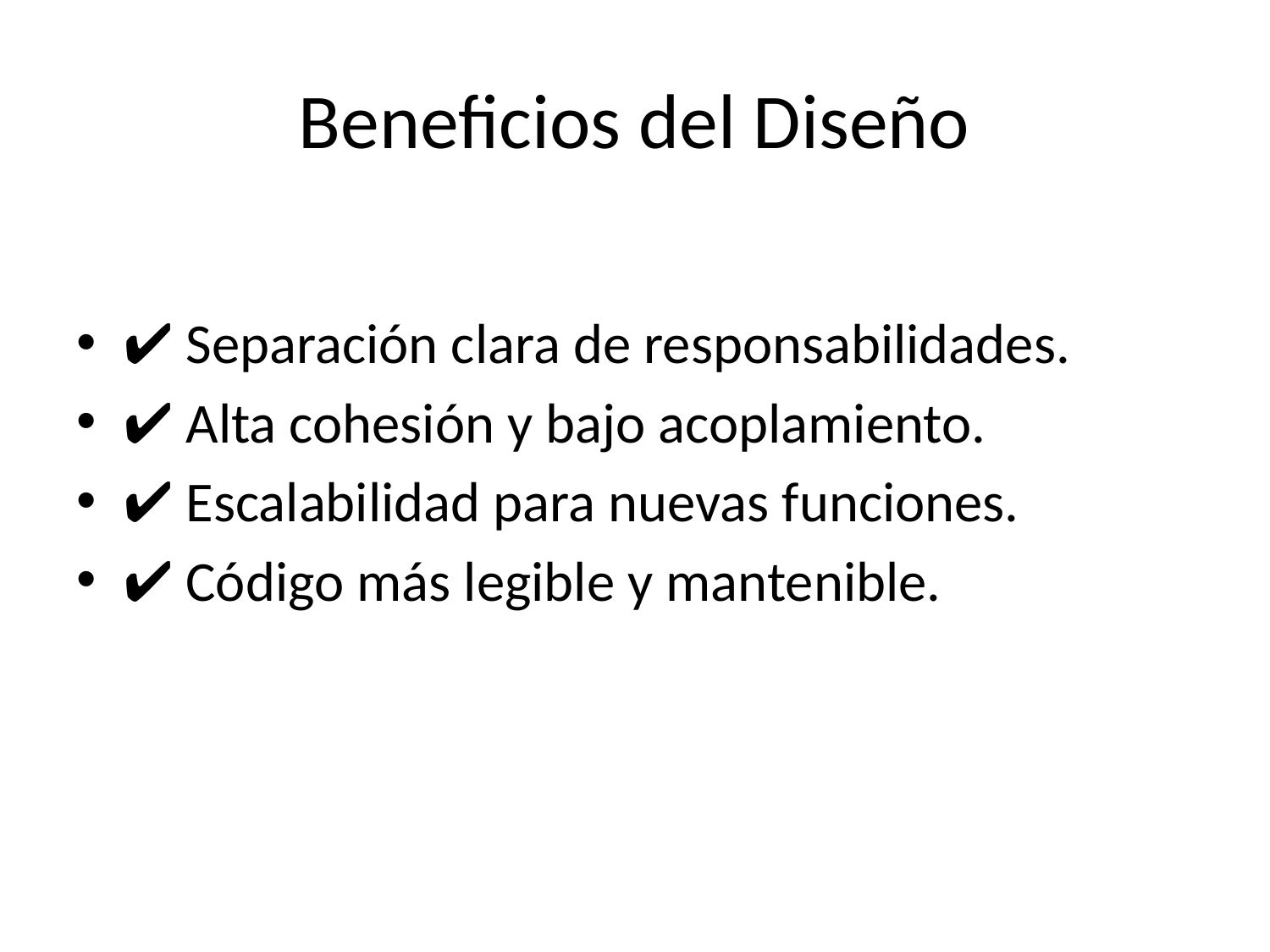

# Beneficios del Diseño

✔ Separación clara de responsabilidades.
✔ Alta cohesión y bajo acoplamiento.
✔ Escalabilidad para nuevas funciones.
✔ Código más legible y mantenible.